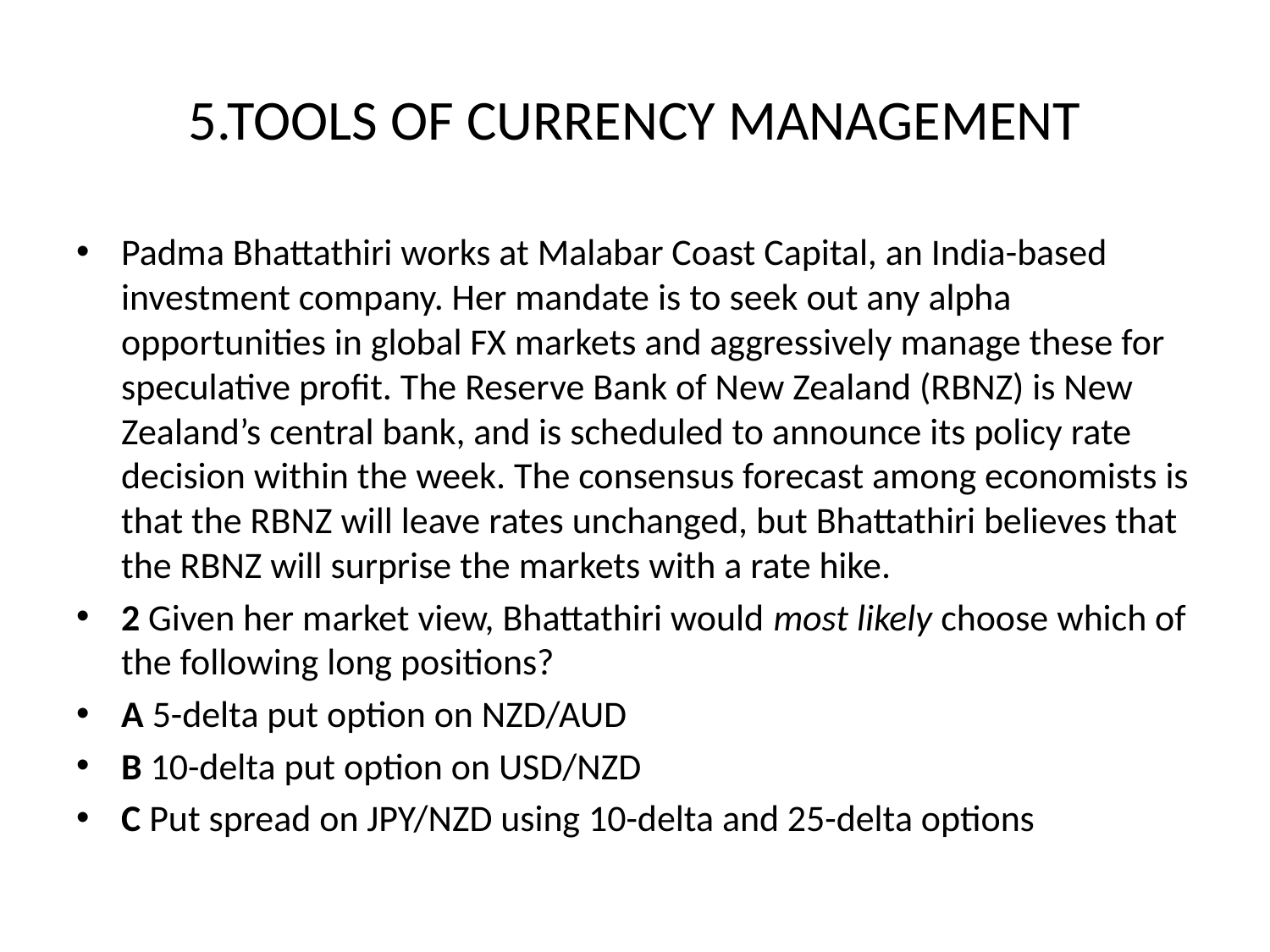

# 5.TOOLS OF CURRENCY MANAGEMENT
Padma Bhattathiri works at Malabar Coast Capital, an India-based investment company. Her mandate is to seek out any alpha opportunities in global FX markets and aggressively manage these for speculative profit. The Reserve Bank of New Zealand (RBNZ) is New Zealand’s central bank, and is scheduled to announce its policy rate decision within the week. The consensus forecast among economists is that the RBNZ will leave rates unchanged, but Bhattathiri believes that the RBNZ will surprise the markets with a rate hike.
2 Given her market view, Bhattathiri would most likely choose which of the following long positions?
A 5-delta put option on NZD/AUD
B 10-delta put option on USD/NZD
C Put spread on JPY/NZD using 10-delta and 25-delta options